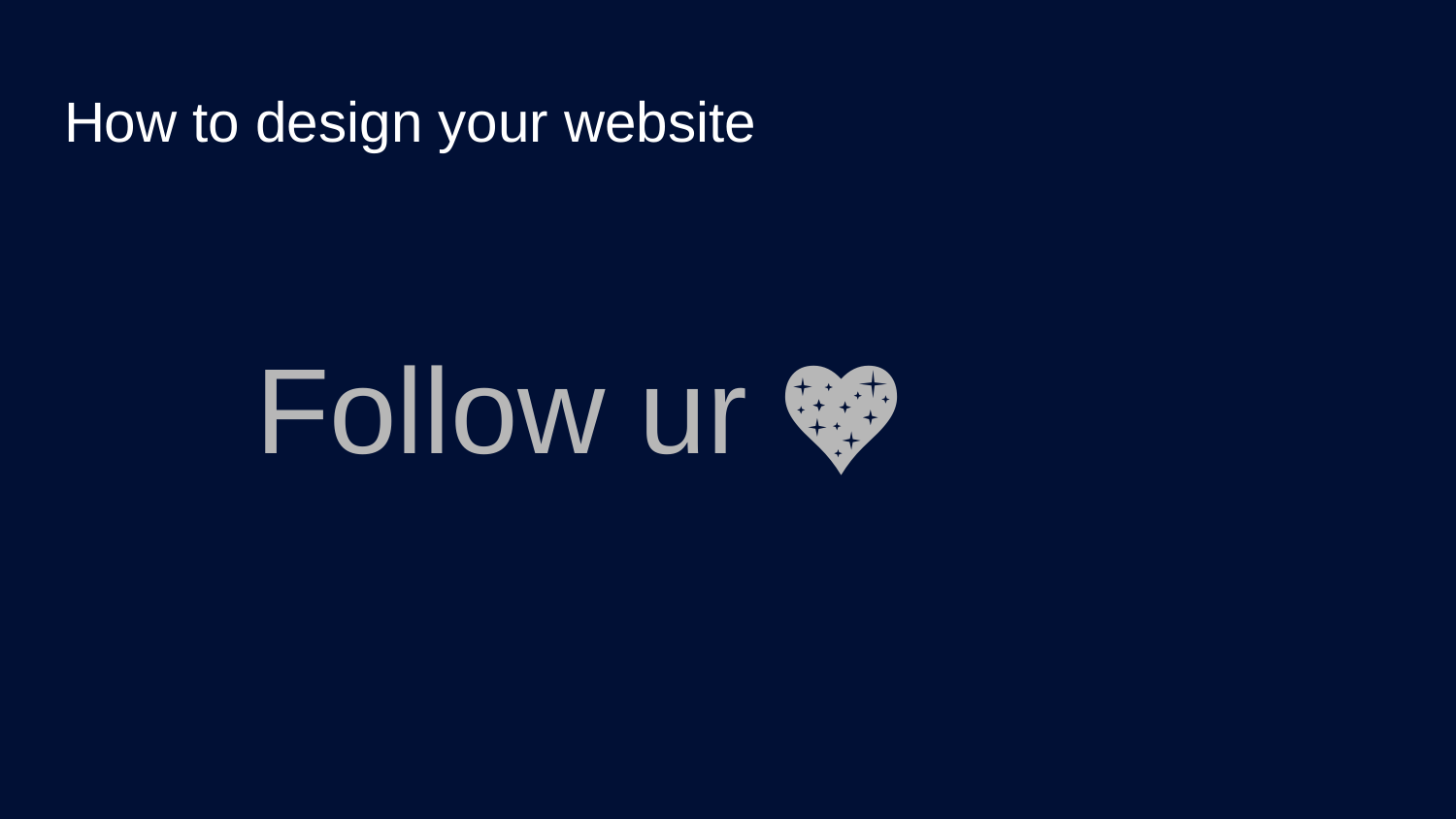

# How to design your website
Follow ur 💖